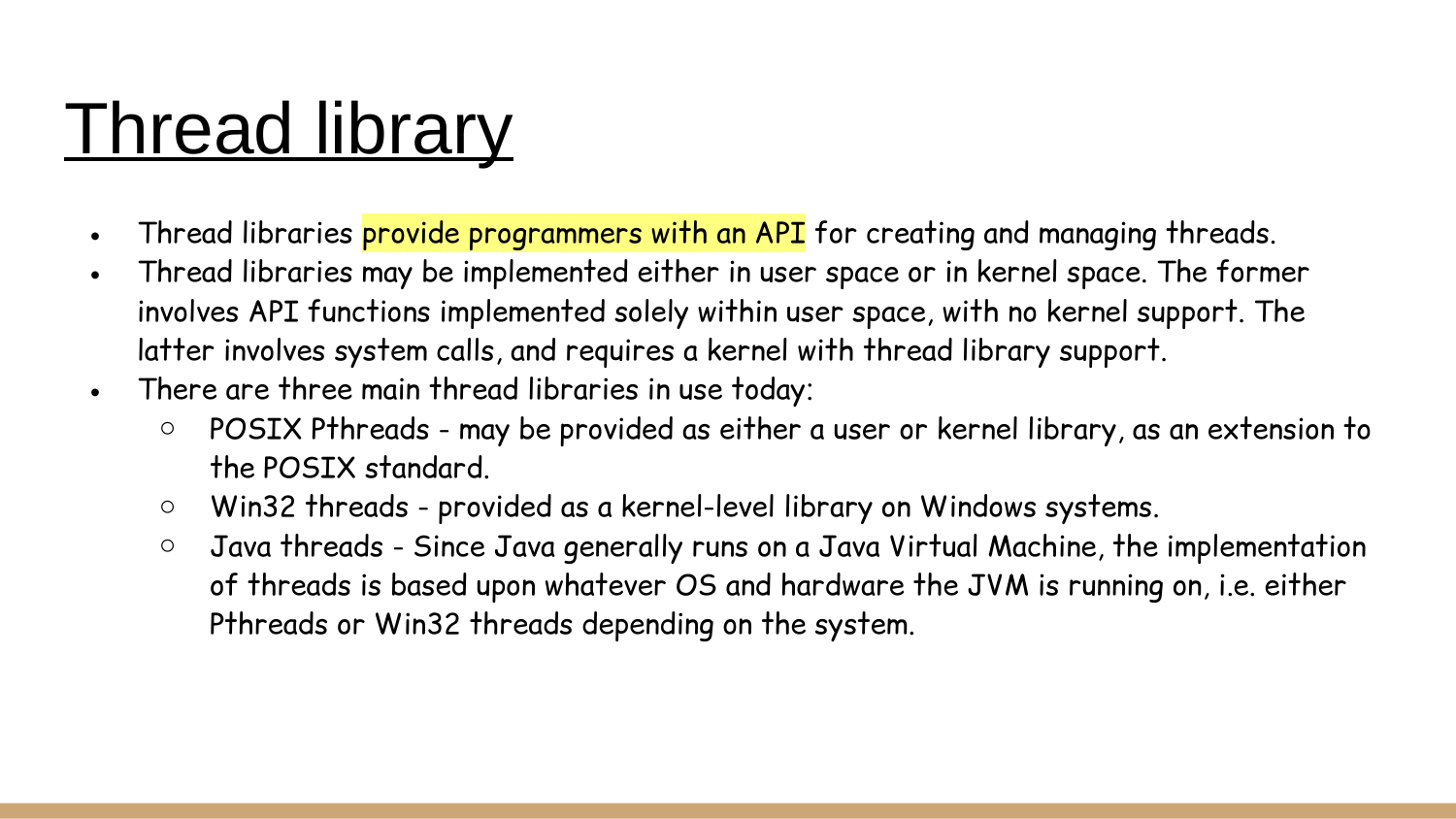

# Thread library
Thread libraries provide programmers with an API for creating and managing threads.
Thread libraries may be implemented either in user space or in kernel space. The former involves API functions implemented solely within user space, with no kernel support. The latter involves system calls, and requires a kernel with thread library support.
There are three main thread libraries in use today:
POSIX Pthreads - may be provided as either a user or kernel library, as an extension to the POSIX standard.
Win32 threads - provided as a kernel-level library on Windows systems.
Java threads - Since Java generally runs on a Java Virtual Machine, the implementation of threads is based upon whatever OS and hardware the JVM is running on, i.e. either Pthreads or Win32 threads depending on the system.